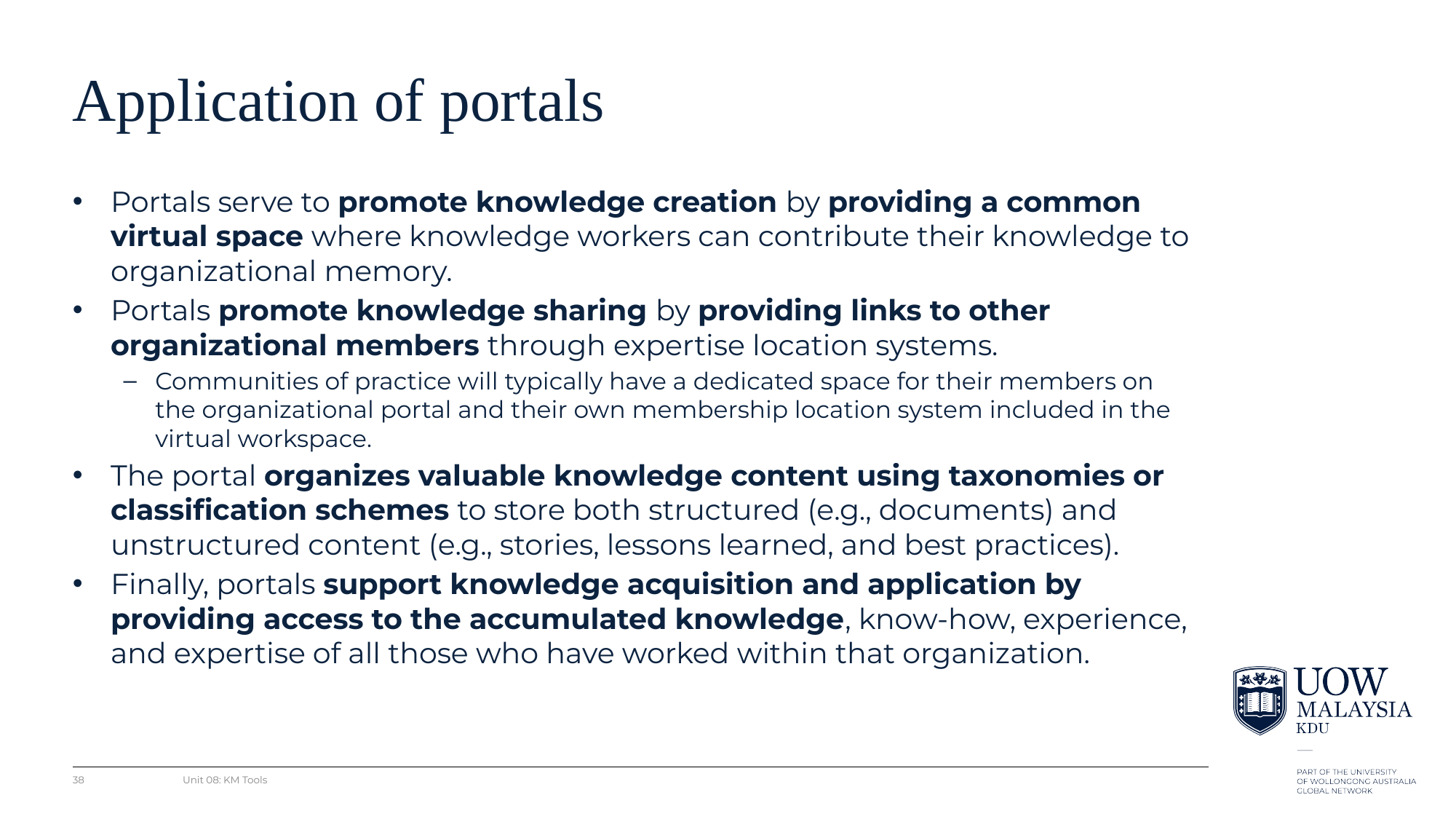

# Application of portals
Portals serve to promote knowledge creation by providing a common virtual space where knowledge workers can contribute their knowledge to organizational memory.
Portals promote knowledge sharing by providing links to other organizational members through expertise location systems.
Communities of practice will typically have a dedicated space for their members on the organizational portal and their own membership location system included in the virtual workspace.
The portal organizes valuable knowledge content using taxonomies or classiﬁcation schemes to store both structured (e.g., documents) and unstructured content (e.g., stories, lessons learned, and best practices).
Finally, portals support knowledge acquisition and application by providing access to the accumulated knowledge, know-how, experience, and expertise of all those who have worked within that organization.
38
Unit 08: KM Tools